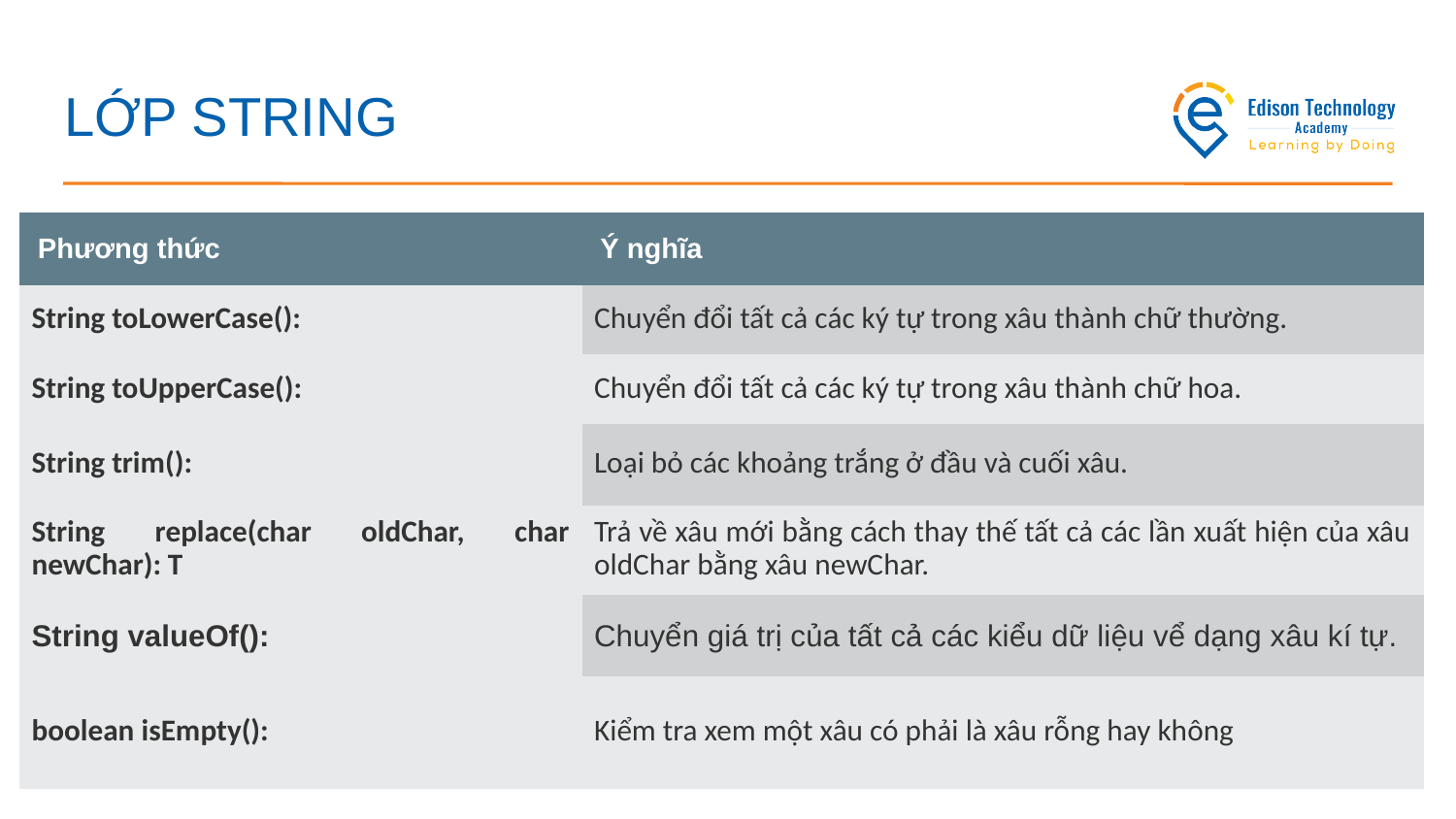

# LỚP STRING
| Phương thức | Ý nghĩa |
| --- | --- |
| String toLowerCase(): | Chuyển đổi tất cả các ký tự trong xâu thành chữ thường. |
| String toUpperCase(): | Chuyển đổi tất cả các ký tự trong xâu thành chữ hoa. |
| String trim(): | Loại bỏ các khoảng trắng ở đầu và cuối xâu. |
| String replace(char oldChar, char newChar): T | Trả về xâu mới bằng cách thay thế tất cả các lần xuất hiện của xâu oldChar bằng xâu newChar. |
| String valueOf(): | Chuyển giá trị của tất cả các kiểu dữ liệu vể dạng xâu kí tự. |
| boolean isEmpty(): | Kiểm tra xem một xâu có phải là xâu rỗng hay không |